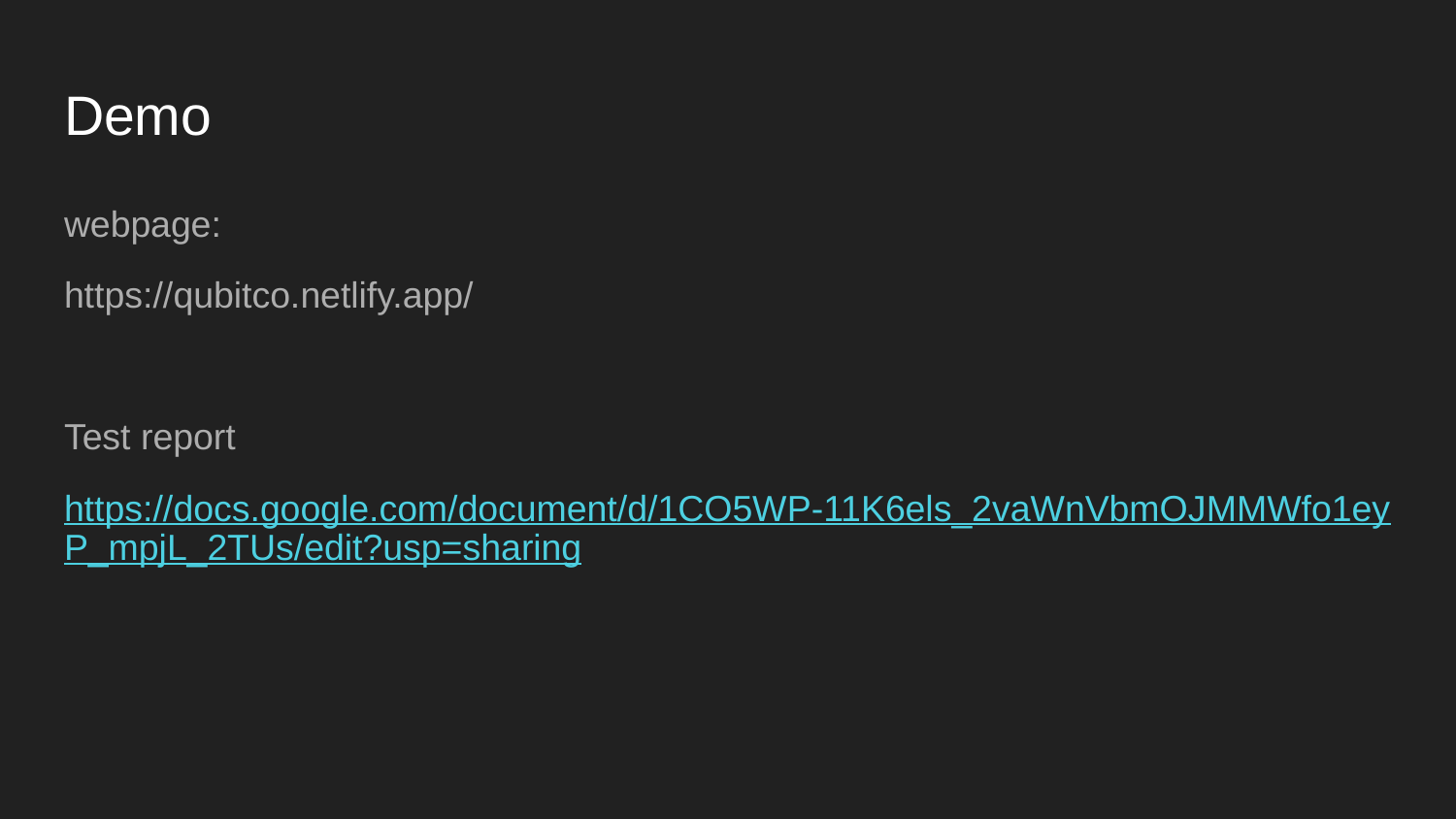

# Demo
webpage:
https://qubitco.netlify.app/

Test report
https://docs.google.com/document/d/1CO5WP-11K6els_2vaWnVbmOJMMWfo1eyP_mpjL_2TUs/edit?usp=sharing